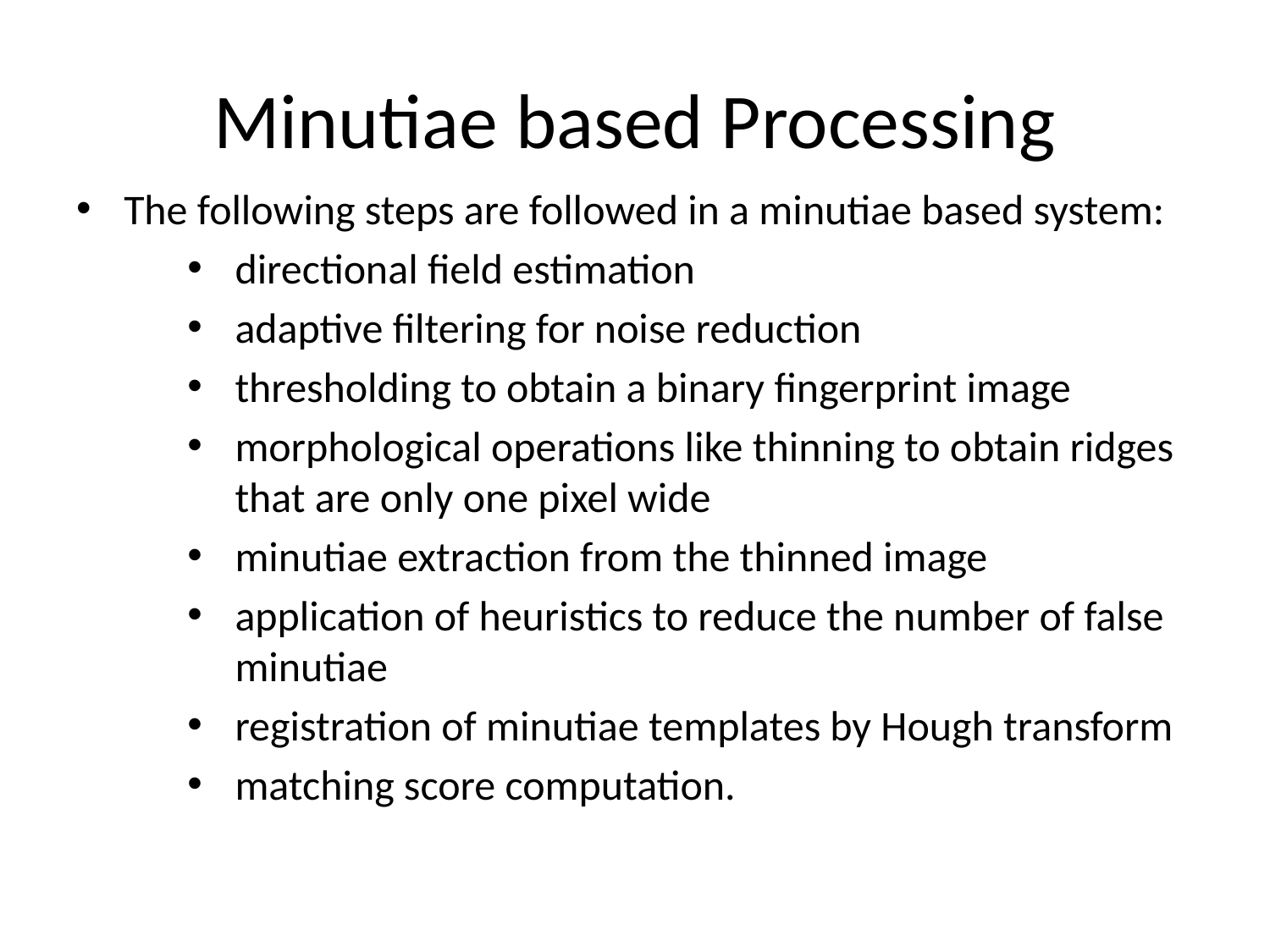

# Minutiae based Processing
The following steps are followed in a minutiae based system:
directional field estimation
adaptive filtering for noise reduction
thresholding to obtain a binary fingerprint image
morphological operations like thinning to obtain ridges that are only one pixel wide
minutiae extraction from the thinned image
application of heuristics to reduce the number of false minutiae
registration of minutiae templates by Hough transform
matching score computation.